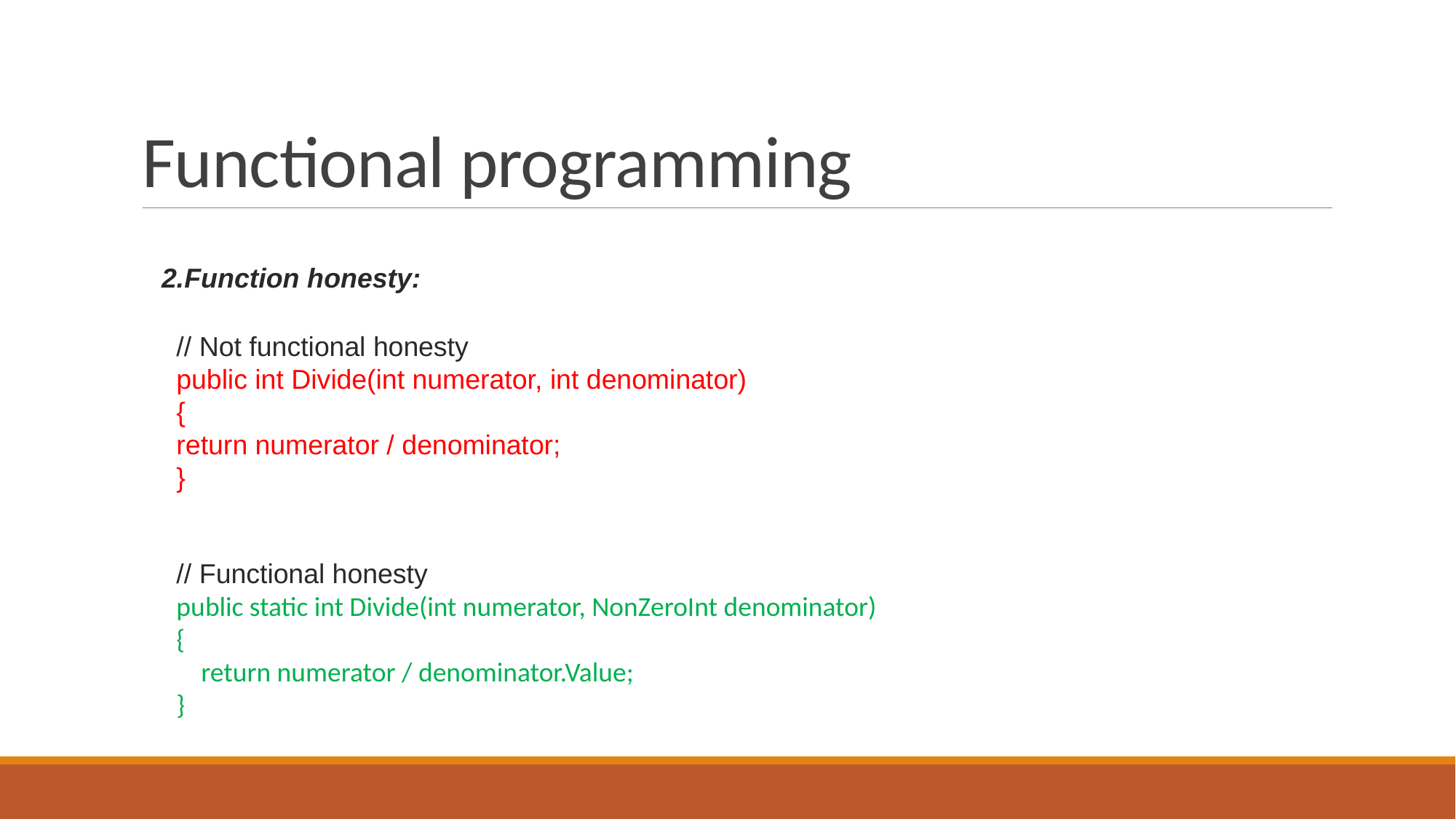

# Functional programming
2.Function honesty:

// Not functional honesty
public int Divide(int numerator, int denominator)
{
return numerator / denominator;
}
// Functional honesty
public static int Divide(int numerator, NonZeroInt denominator)
{
    return numerator / denominator.Value;
}